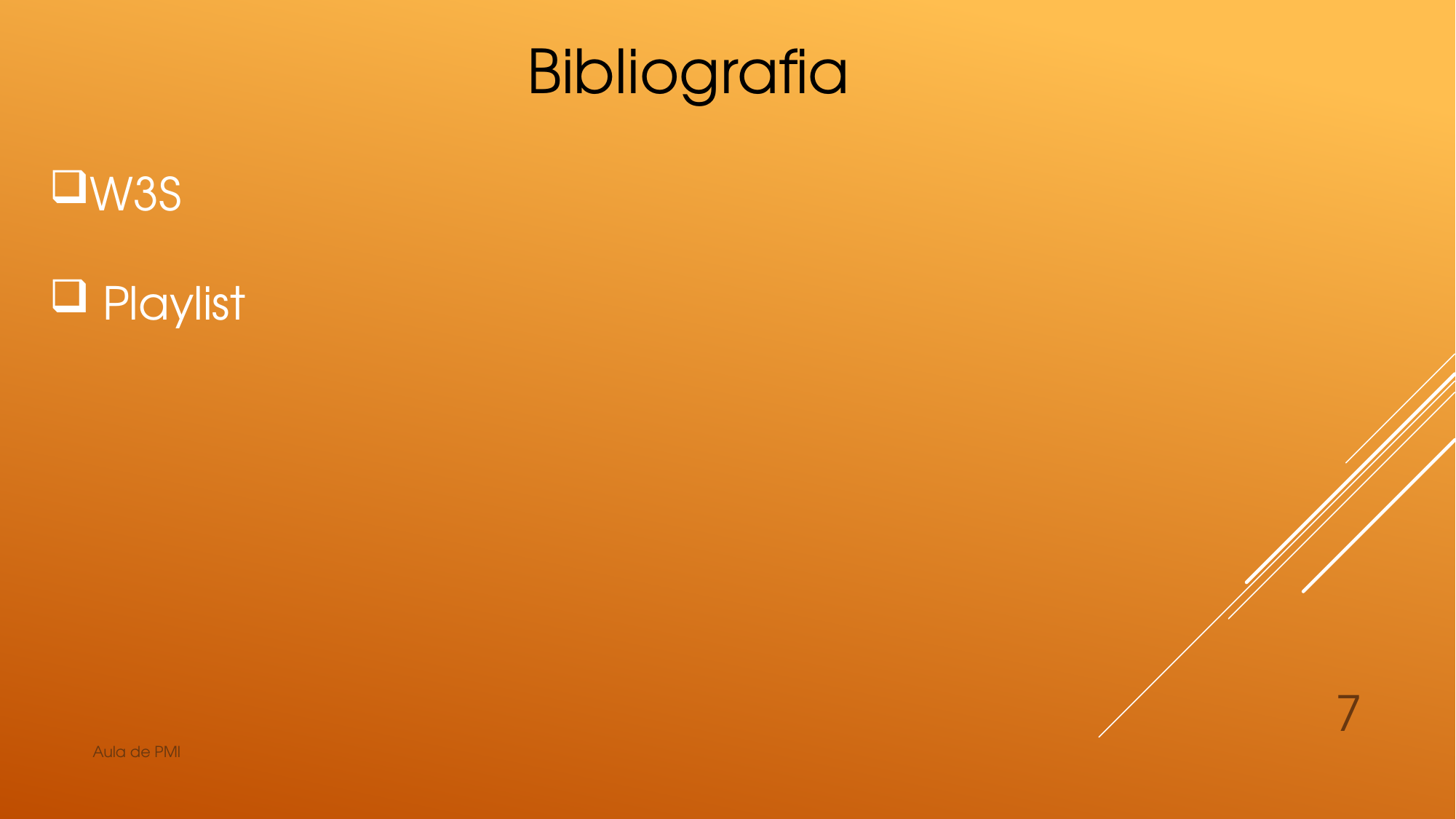

Bibliografia
W3S

 Playlist

7
Aula de PMI